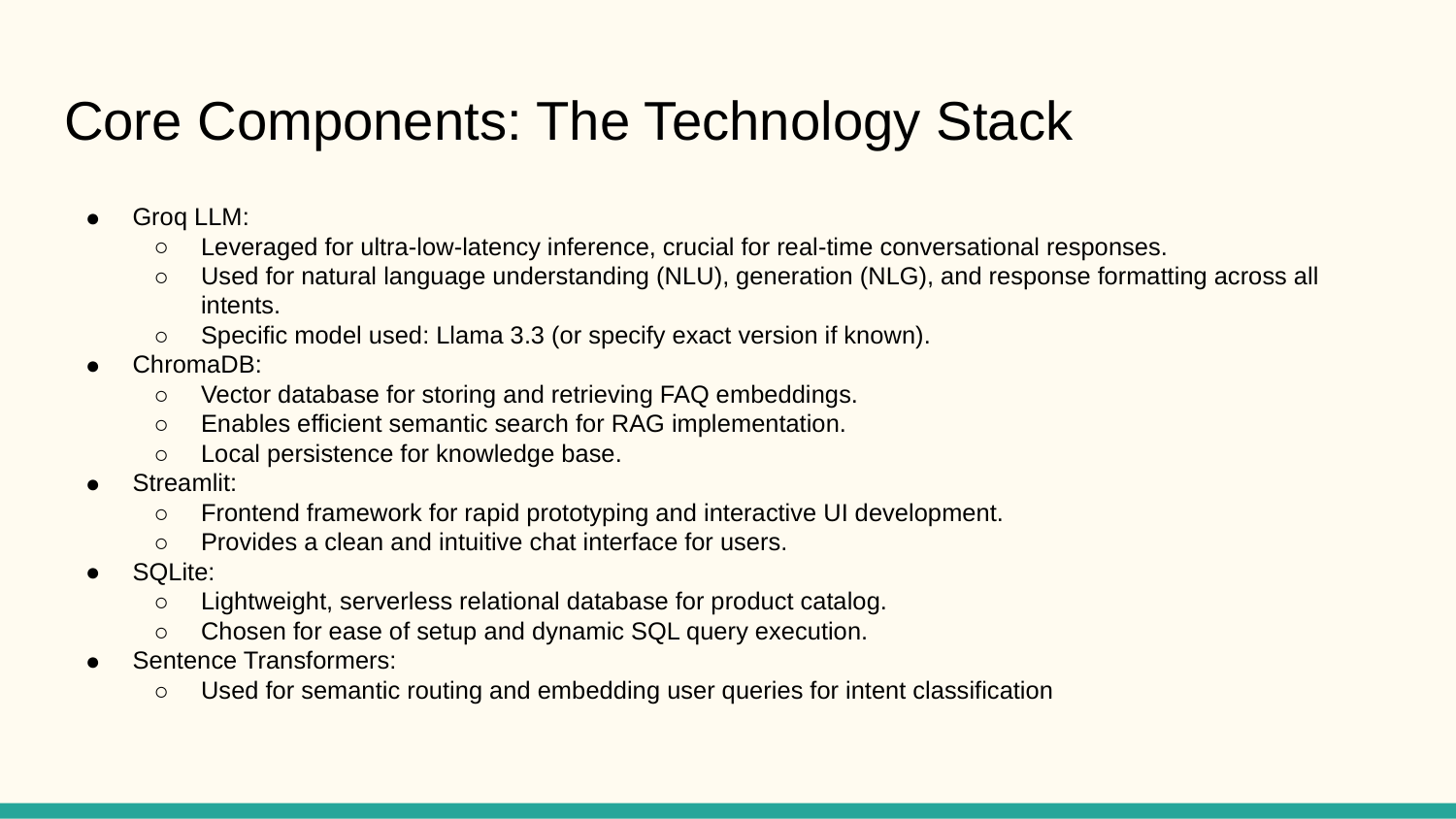

# Core Components: The Technology Stack
Groq LLM:
Leveraged for ultra-low-latency inference, crucial for real-time conversational responses.
Used for natural language understanding (NLU), generation (NLG), and response formatting across all intents.
Specific model used: Llama 3.3 (or specify exact version if known).
ChromaDB:
Vector database for storing and retrieving FAQ embeddings.
Enables efficient semantic search for RAG implementation.
Local persistence for knowledge base.
Streamlit:
Frontend framework for rapid prototyping and interactive UI development.
Provides a clean and intuitive chat interface for users.
SQLite:
Lightweight, serverless relational database for product catalog.
Chosen for ease of setup and dynamic SQL query execution.
Sentence Transformers:
Used for semantic routing and embedding user queries for intent classification